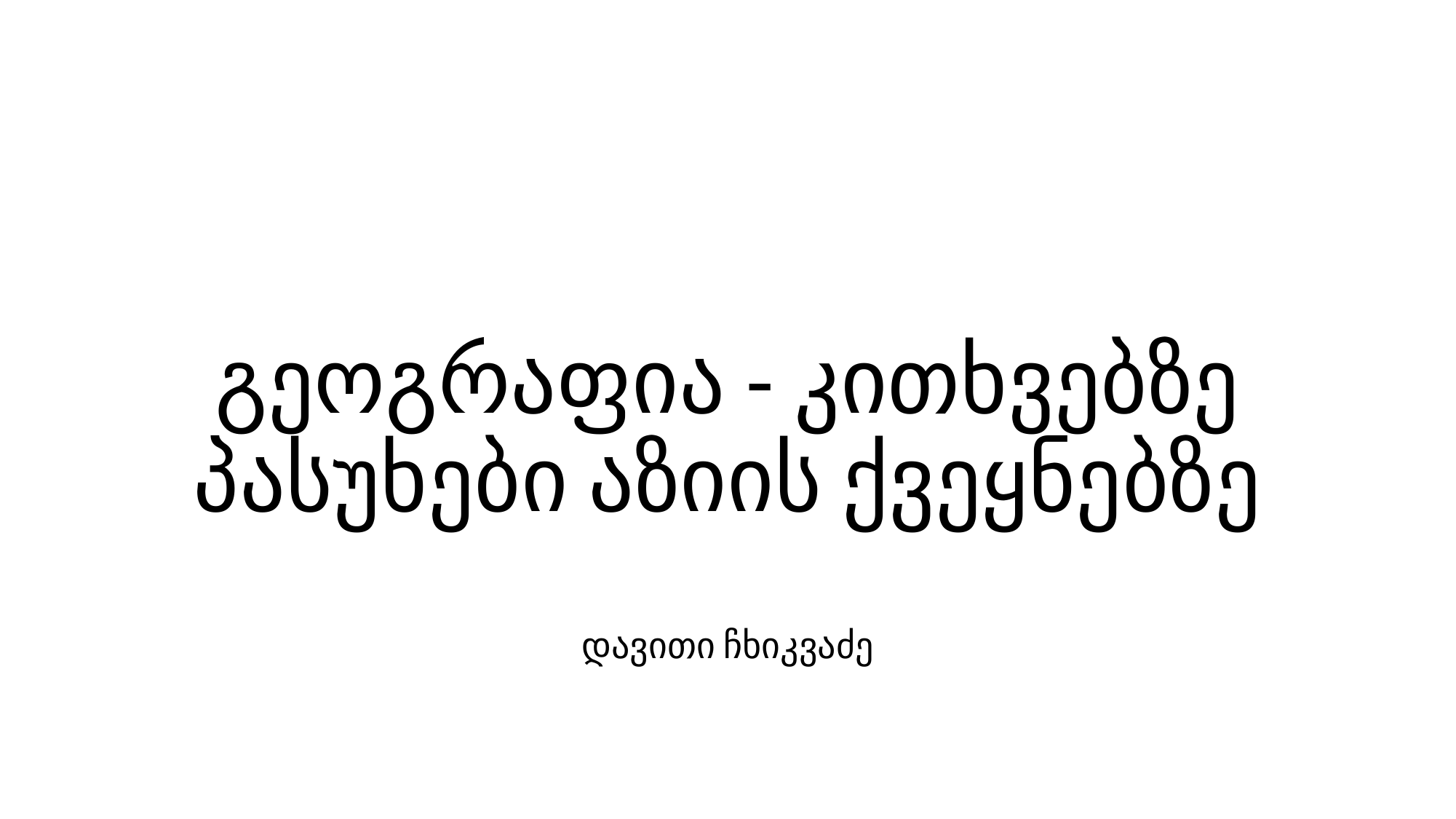

# გეოგრაფია - კითხვებზე პასუხები აზიის ქვეყნებზე
დავითი ჩხიკვაძე